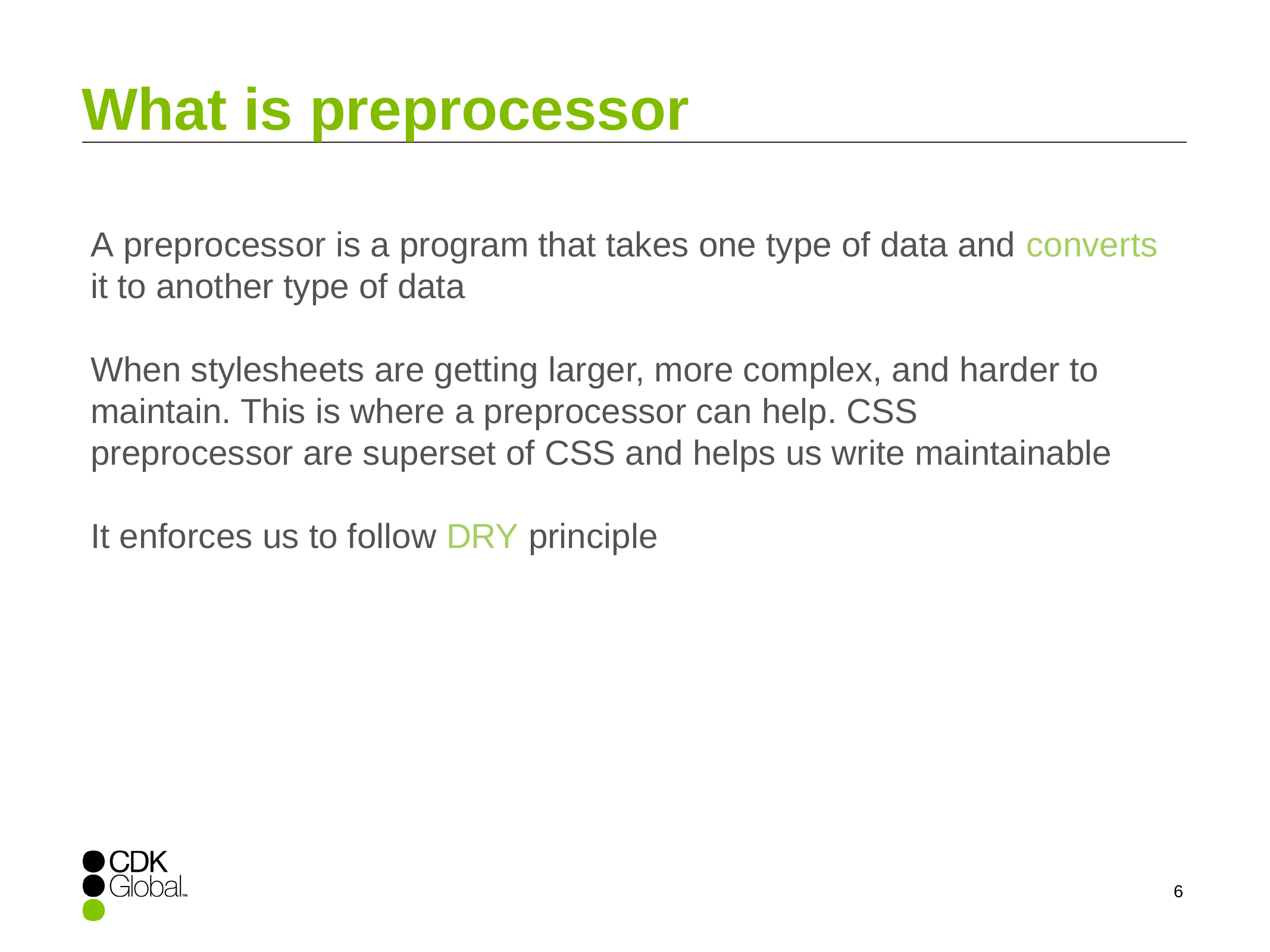

# What is preprocessor
A preprocessor is a program that takes one type of data and converts it to another type of data

When stylesheets are getting larger, more complex, and harder to maintain. This is where a preprocessor can help. CSS preprocessor are superset of CSS and helps us write maintainable

It enforces us to follow DRY principle
6